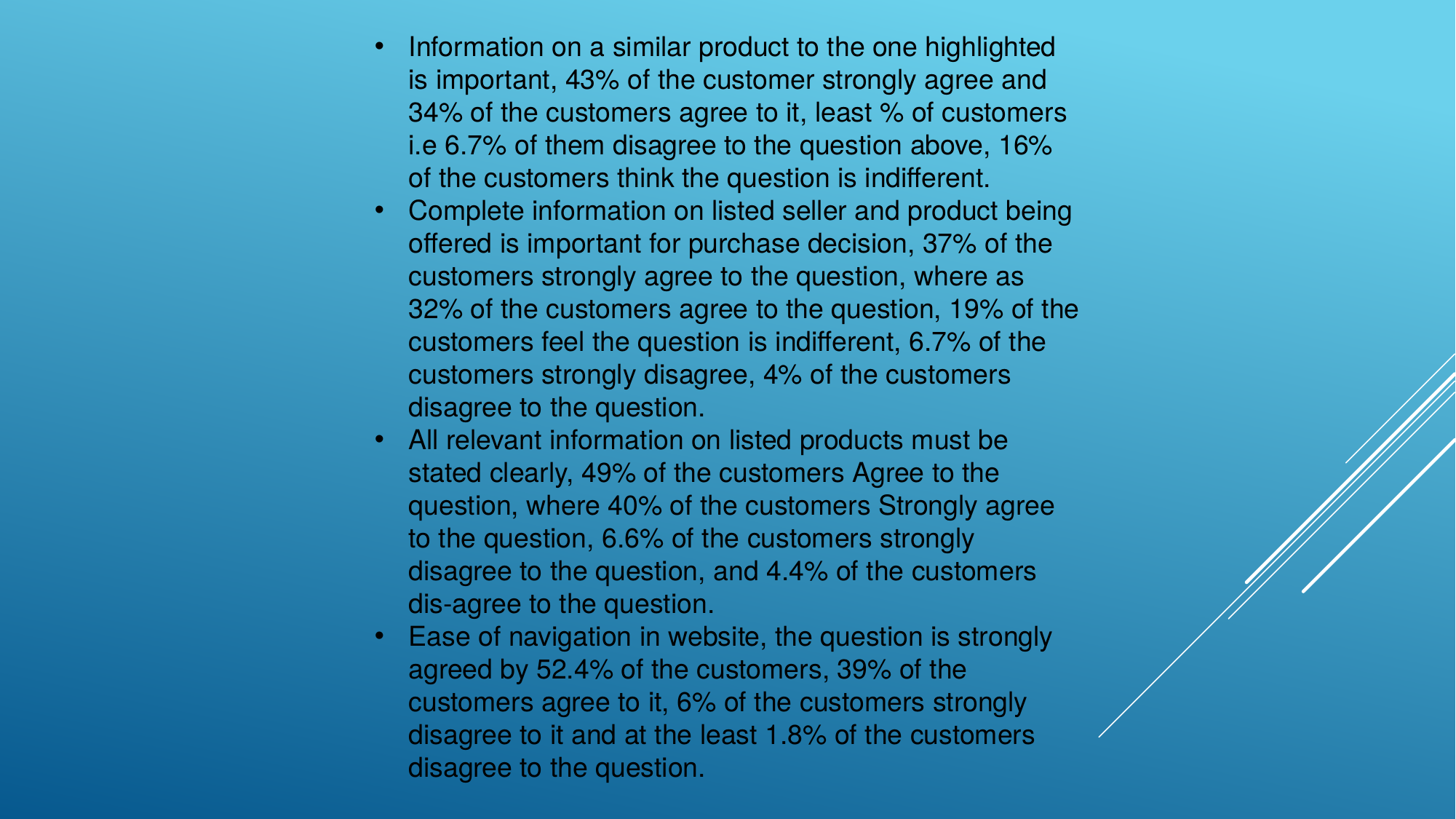

Information on a similar product to the one highlighted is important, 43% of the customer strongly agree and 34% of the customers agree to it, least % of customers i.e 6.7% of them disagree to the question above, 16% of the customers think the question is indifferent.
Complete information on listed seller and product being offered is important for purchase decision, 37% of the customers strongly agree to the question, where as 32% of the customers agree to the question, 19% of the customers feel the question is indifferent, 6.7% of the customers strongly disagree, 4% of the customers disagree to the question.
All relevant information on listed products must be stated clearly, 49% of the customers Agree to the question, where 40% of the customers Strongly agree to the question, 6.6% of the customers strongly disagree to the question, and 4.4% of the customers dis-agree to the question.
Ease of navigation in website, the question is strongly agreed by 52.4% of the customers, 39% of the customers agree to it, 6% of the customers strongly disagree to it and at the least 1.8% of the customers disagree to the question.